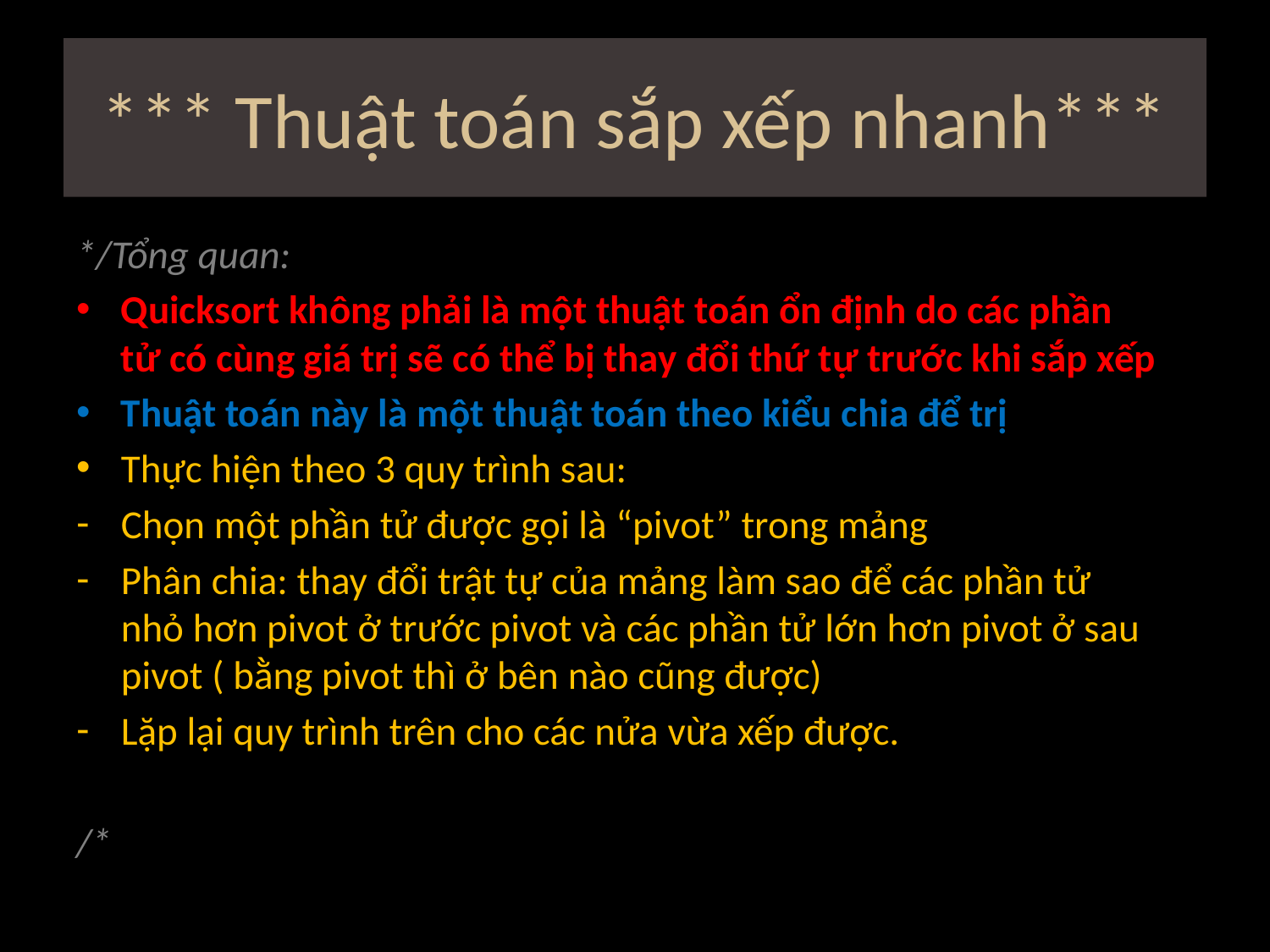

# *** Thuật toán sắp xếp nhanh***
*/Tổng quan:
Quicksort không phải là một thuật toán ổn định do các phần tử có cùng giá trị sẽ có thể bị thay đổi thứ tự trước khi sắp xếp
Thuật toán này là một thuật toán theo kiểu chia để trị
Thực hiện theo 3 quy trình sau:
Chọn một phần tử được gọi là “pivot” trong mảng
Phân chia: thay đổi trật tự của mảng làm sao để các phần tử nhỏ hơn pivot ở trước pivot và các phần tử lớn hơn pivot ở sau pivot ( bằng pivot thì ở bên nào cũng được)
Lặp lại quy trình trên cho các nửa vừa xếp được.

/*